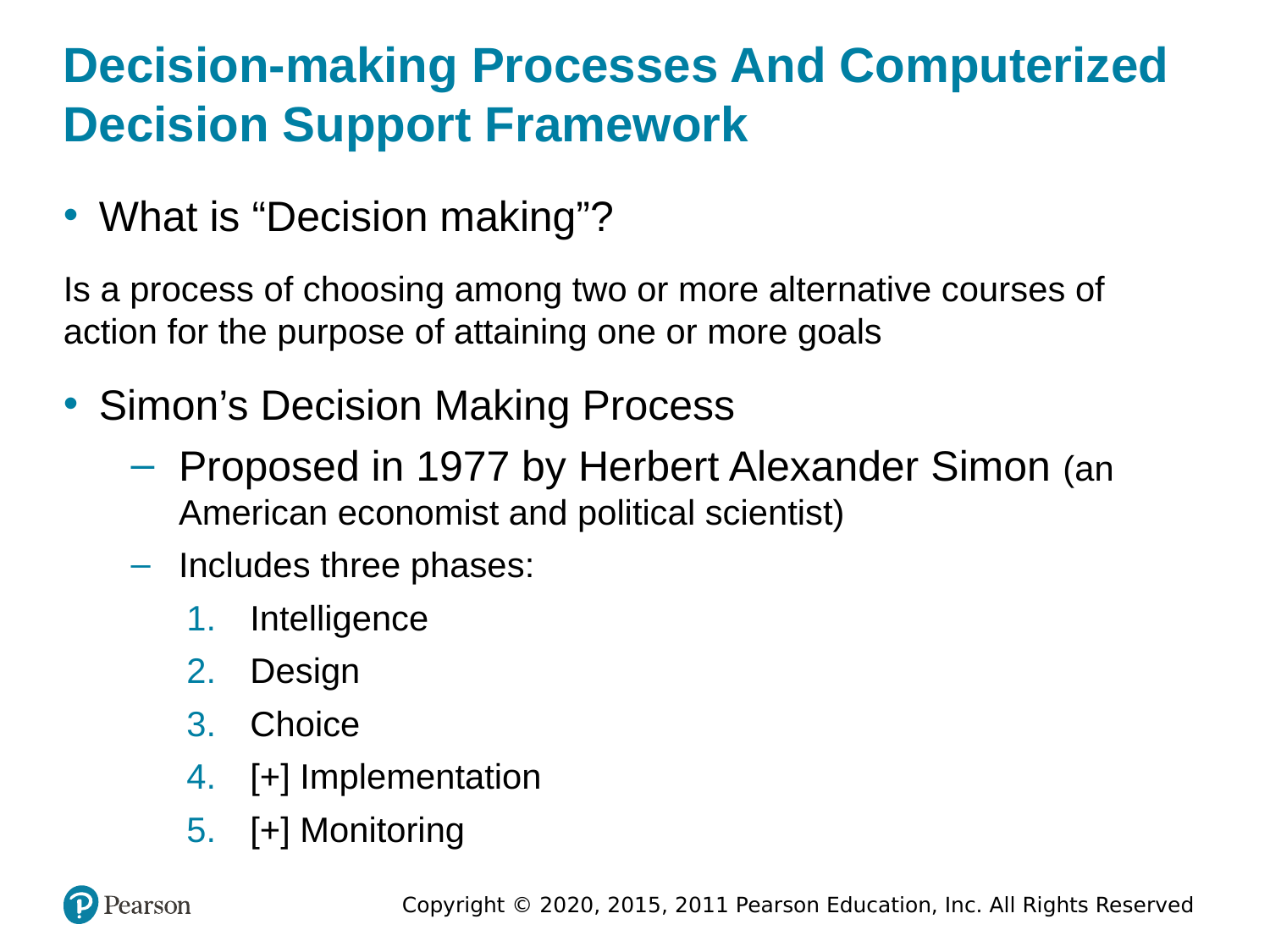

# Decision-making Processes And Computerized Decision Support Framework
What is “Decision making”?
Is a process of choosing among two or more alternative courses of action for the purpose of attaining one or more goals
Simon’s Decision Making Process
Proposed in 1977 by Herbert Alexander Simon (an American economist and political scientist)
Includes three phases:
Intelligence
Design
Choice
[+] Implementation
[+] Monitoring